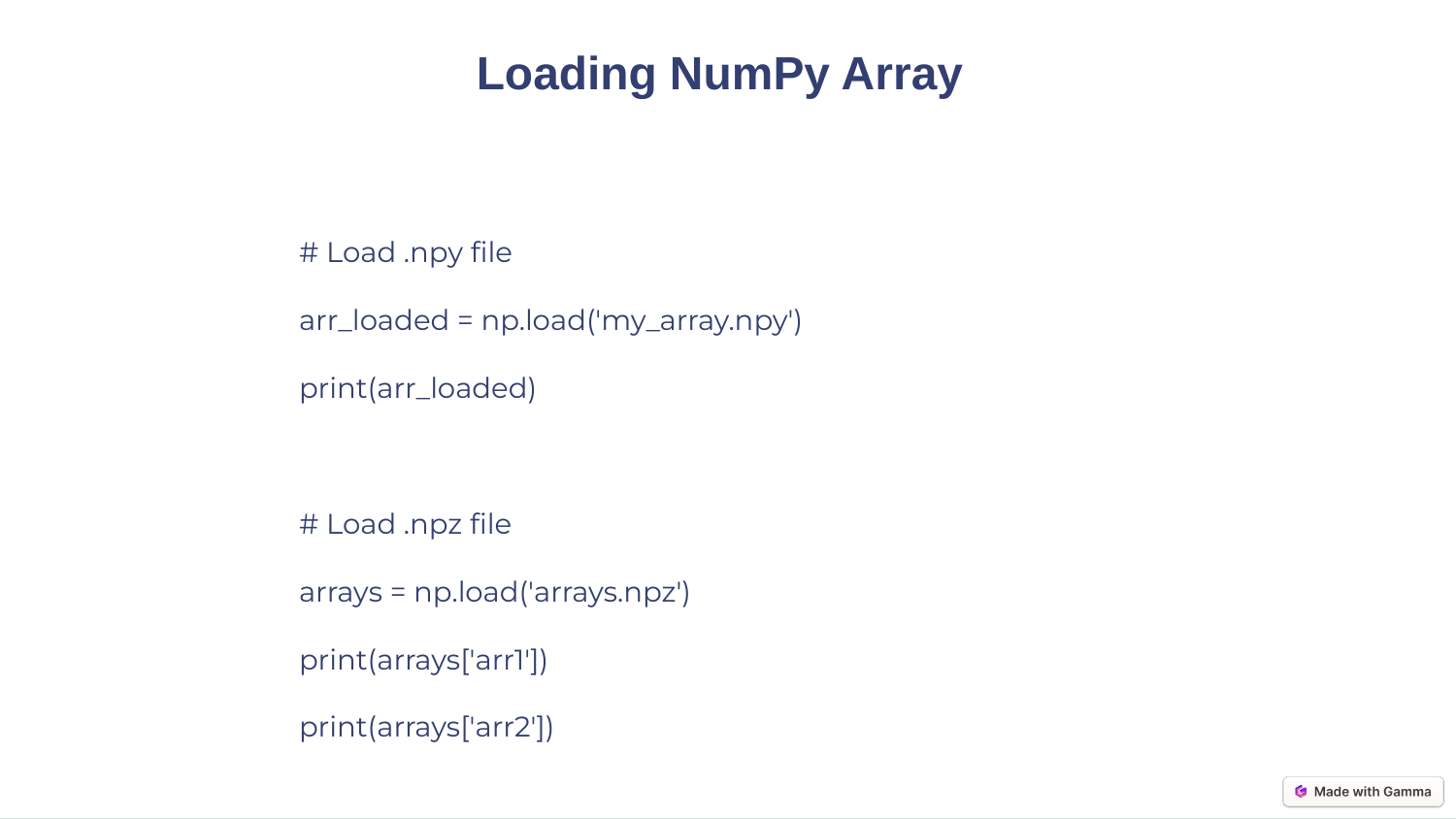

Loading NumPy Array
# Load .npy file
arr_loaded = np.load('my_array.npy')
print(arr_loaded)

# Load .npz file
arrays = np.load('arrays.npz')
print(arrays['arr1'])
print(arrays['arr2'])